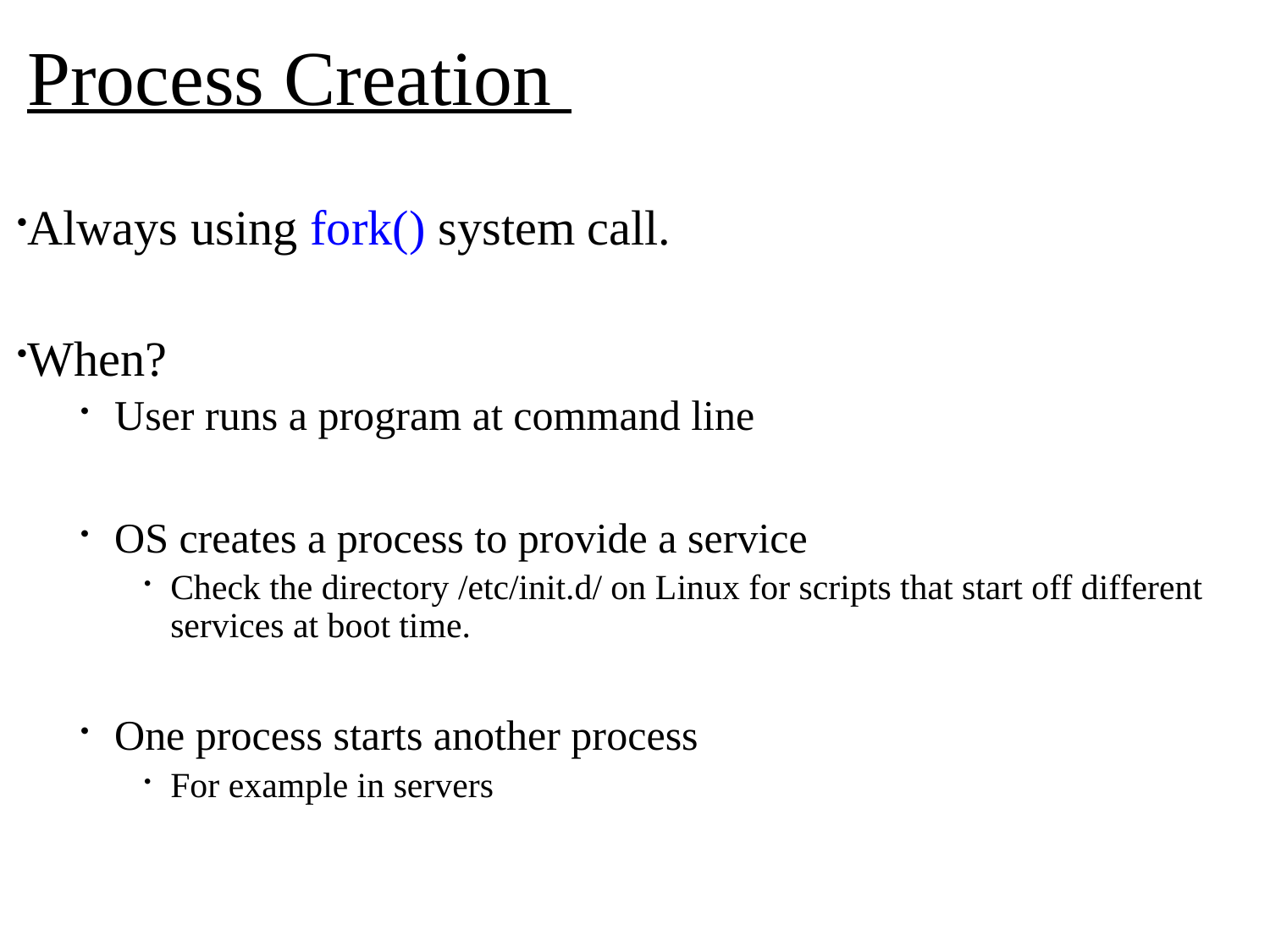

# Process Creation
Always using fork() system call.

When?
User runs a program at command line

OS creates a process to provide a service
Check the directory /etc/init.d/ on Linux for scripts that start off different services at boot time.

One process starts another process
For example in servers